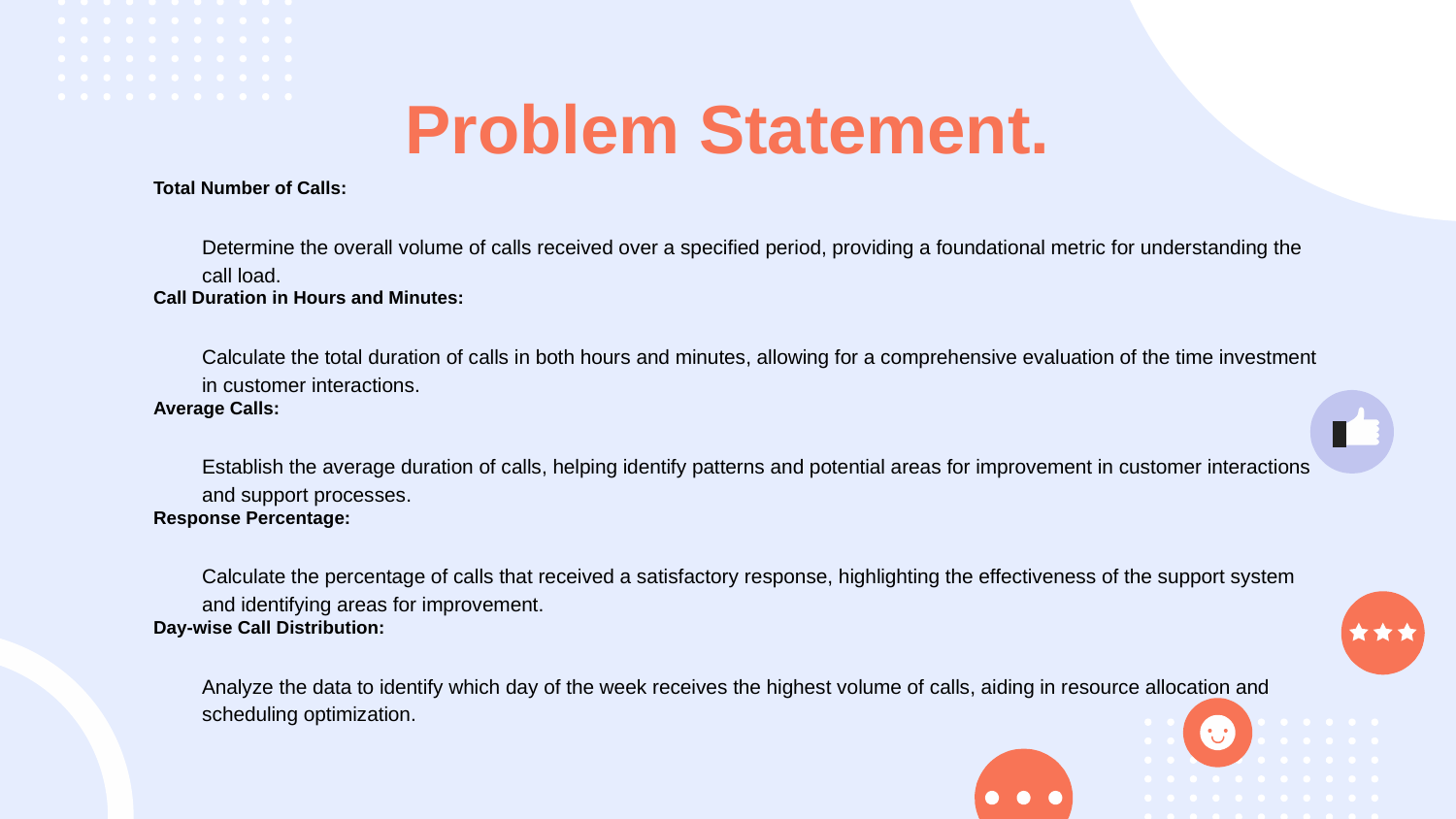

# Problem Statement.
Total Number of Calls:
Determine the overall volume of calls received over a specified period, providing a foundational metric for understanding the call load.
Call Duration in Hours and Minutes:
Calculate the total duration of calls in both hours and minutes, allowing for a comprehensive evaluation of the time investment in customer interactions.
Average Calls:
Establish the average duration of calls, helping identify patterns and potential areas for improvement in customer interactions and support processes.
Response Percentage:
Calculate the percentage of calls that received a satisfactory response, highlighting the effectiveness of the support system and identifying areas for improvement.
Day-wise Call Distribution:
Analyze the data to identify which day of the week receives the highest volume of calls, aiding in resource allocation and scheduling optimization.